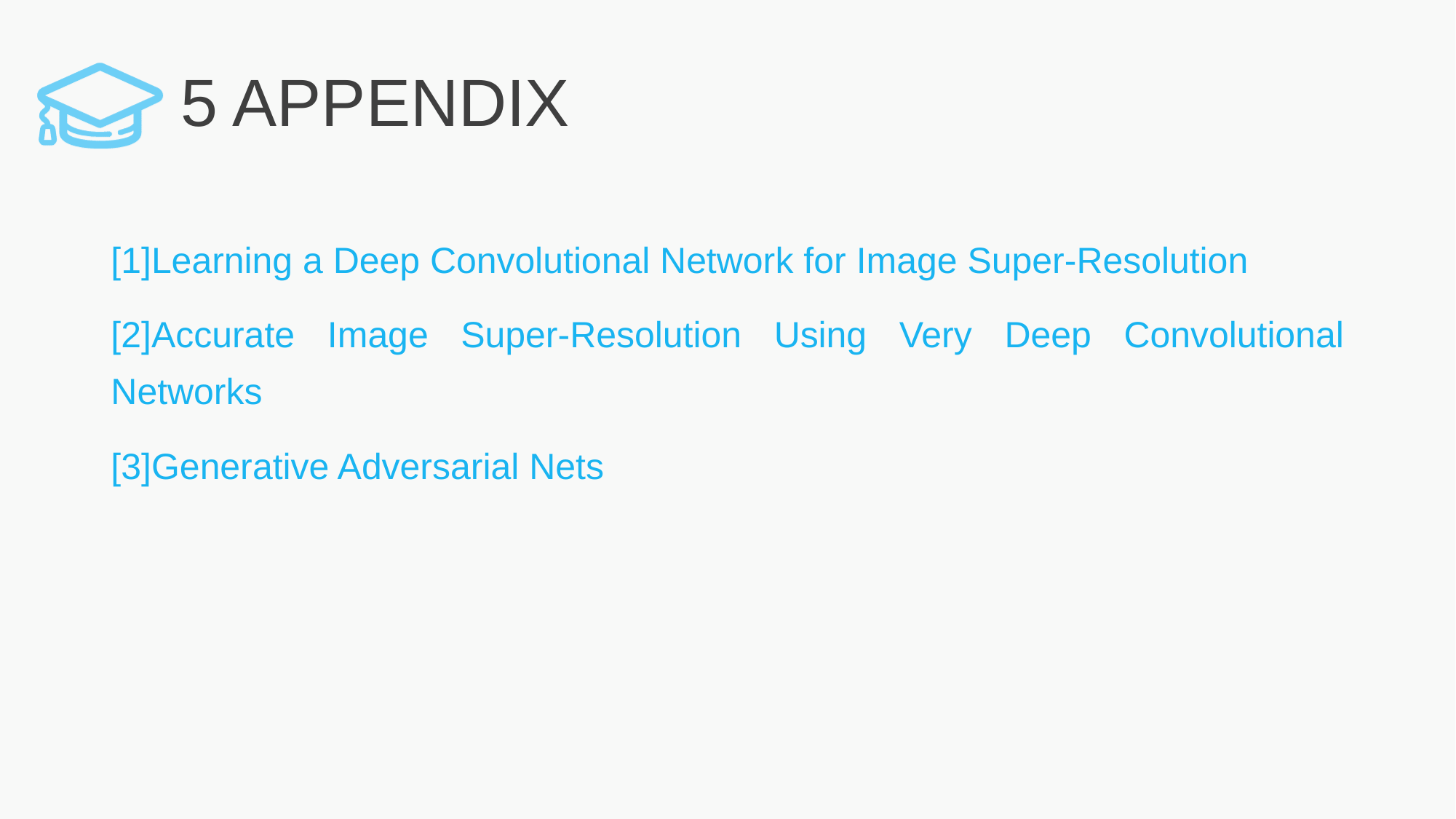

# 5 APPENDIX
[1]Learning a Deep Convolutional Network for Image Super-Resolution
[2]Accurate Image Super-Resolution Using Very Deep Convolutional Networks
[3]Generative Adversarial Nets